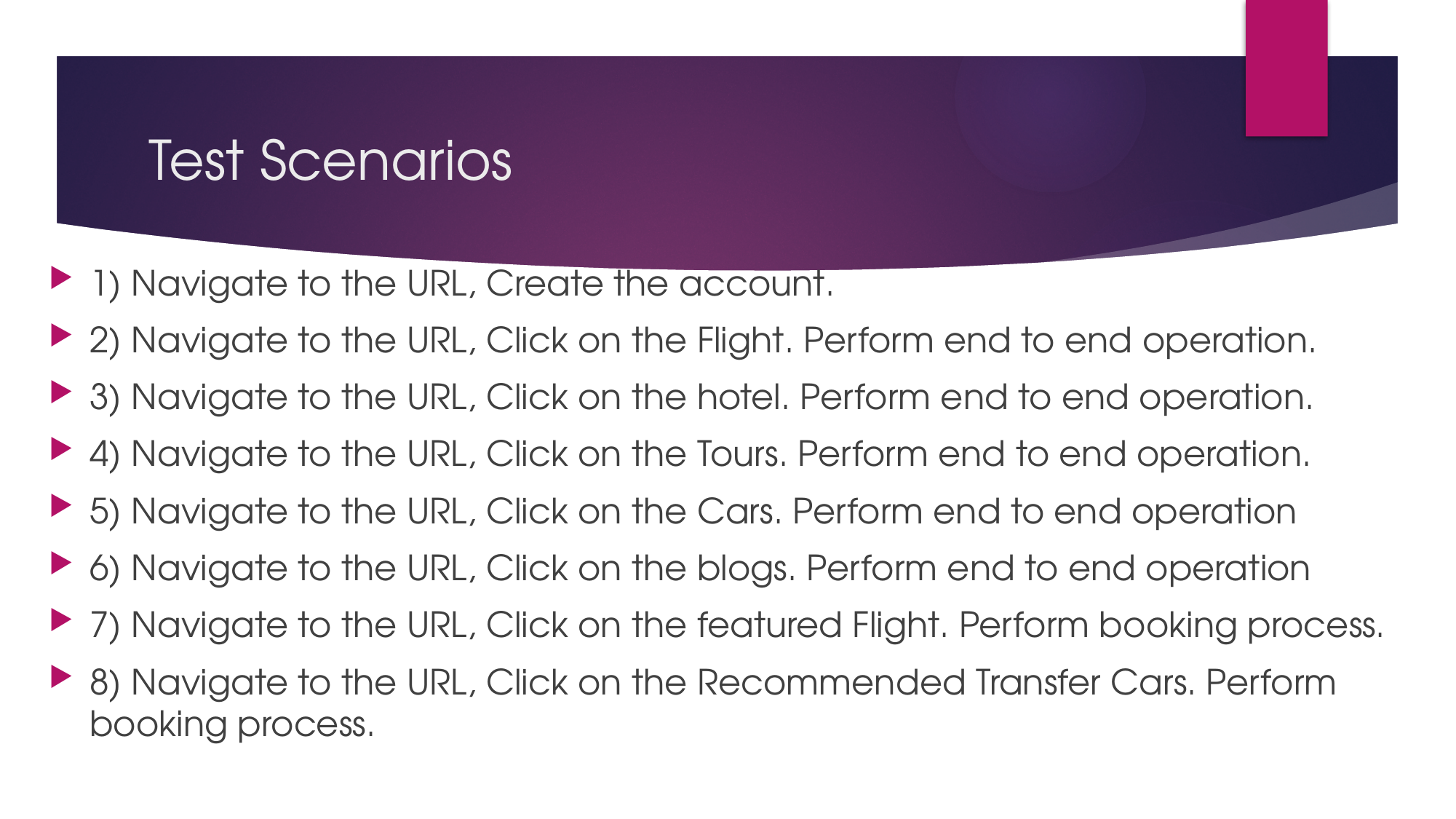

# Test Scenarios
1) Navigate to the URL, Create the account.
2) Navigate to the URL, Click on the Flight. Perform end to end operation.
3) Navigate to the URL, Click on the hotel. Perform end to end operation.
4) Navigate to the URL, Click on the Tours. Perform end to end operation.
5) Navigate to the URL, Click on the Cars. Perform end to end operation
6) Navigate to the URL, Click on the blogs. Perform end to end operation
7) Navigate to the URL, Click on the featured Flight. Perform booking process.
8) Navigate to the URL, Click on the Recommended Transfer Cars. Perform booking process.